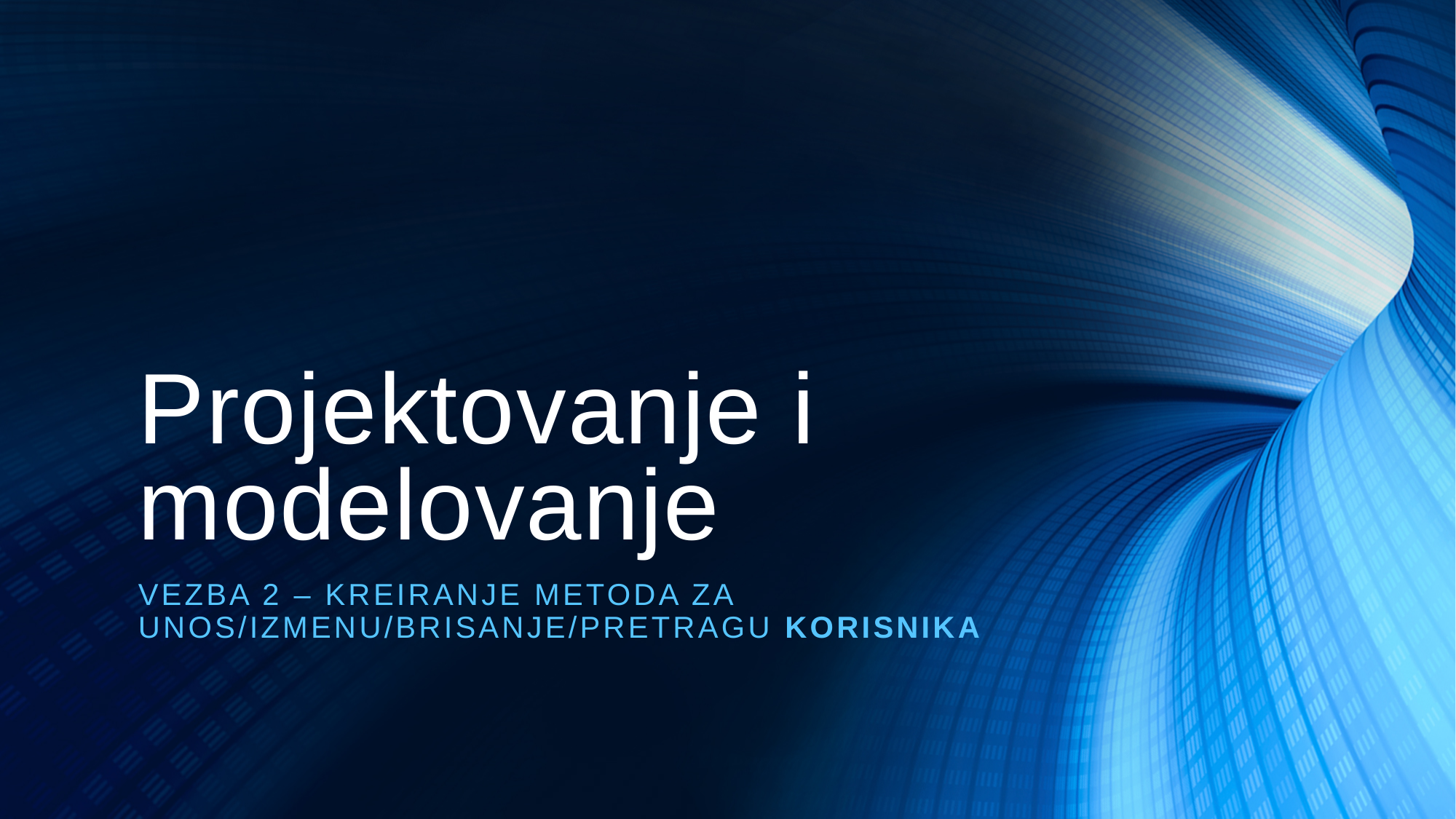

# Projektovanje i modelovanje
VezbA 2 – kreiranje metoda za unos/izmenu/brisanje/pretragu korisnika